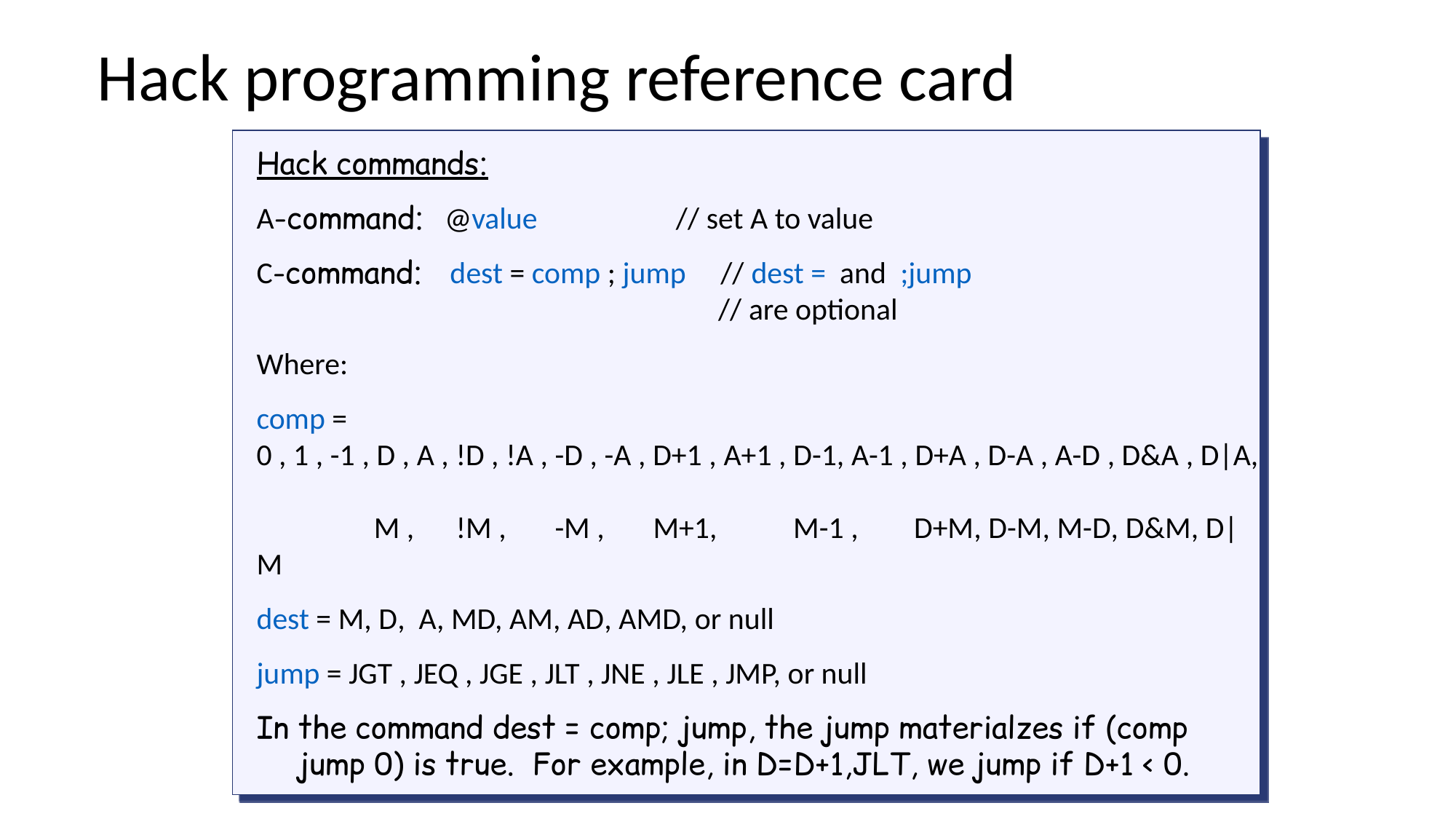

# Hack programming reference card
Hack commands:
A-command:   @value                    // set A to value
C-command:    dest = comp ; jump     // dest =  and  ;jump
                                                             // are optional
Where:
comp =
0 , 1 , -1 , D , A , !D , !A , -D , -A , D+1 , A+1 , D-1, A-1 , D+A , D-A , A-D , D&A , D|A,
                 M ,      !M ,       -M ,       M+1,           M-1 ,        D+M, D-M, M-D, D&M, D|M
dest = M, D,  A, MD, AM, AD, AMD, or null
jump = JGT , JEQ , JGE , JLT , JNE , JLE , JMP, or null
In the command dest = comp; jump, the jump materialzes if (comp jump 0) is true.  For example, in D=D+1,JLT, we jump if D+1 < 0.